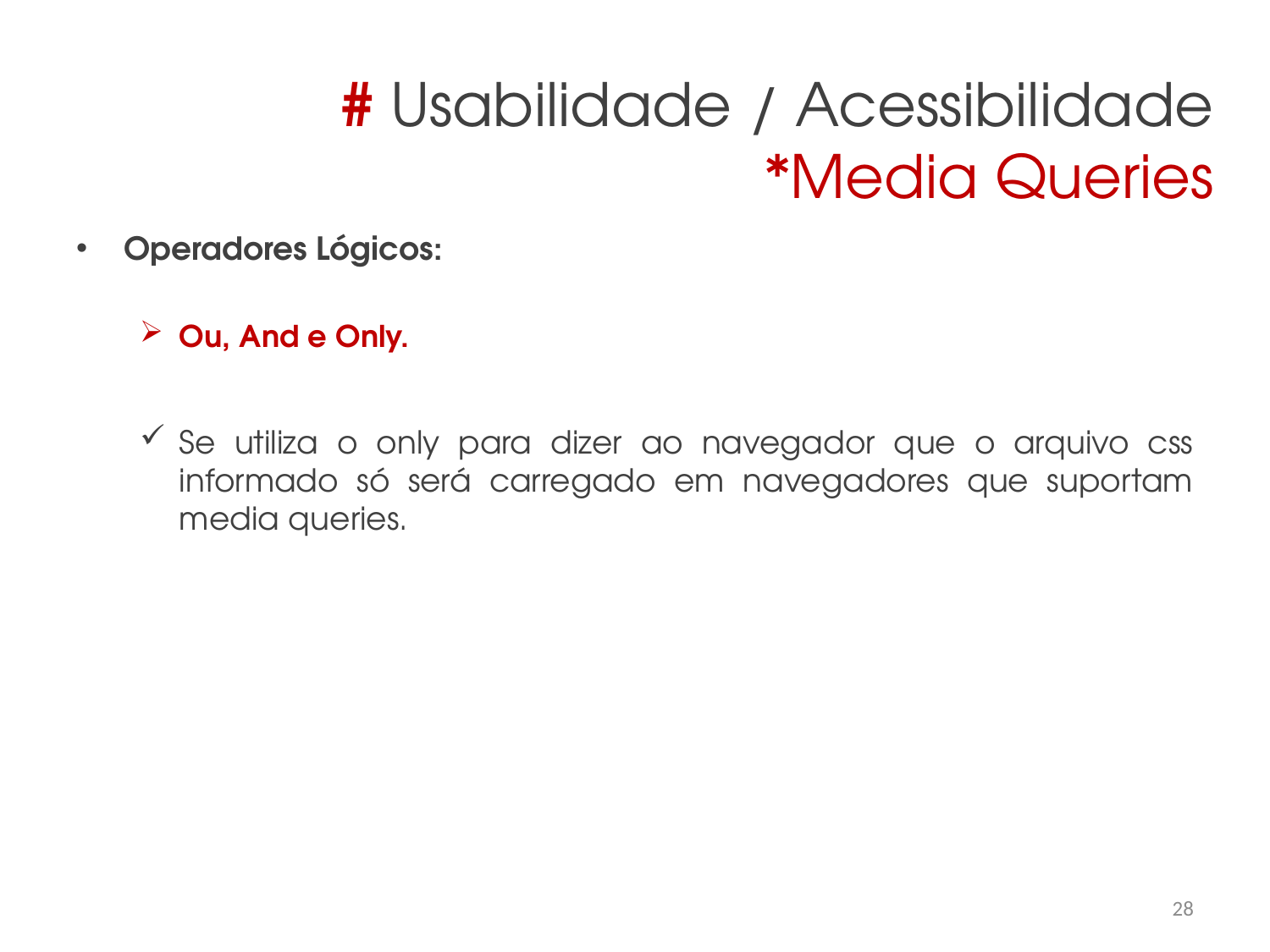

# Usabilidade / Acessibilidade *Media Queries
Operadores Lógicos:

Ou, And e Only.

Se utiliza o only para dizer ao navegador que o arquivo css informado só será carregado em navegadores que suportam media queries.

28